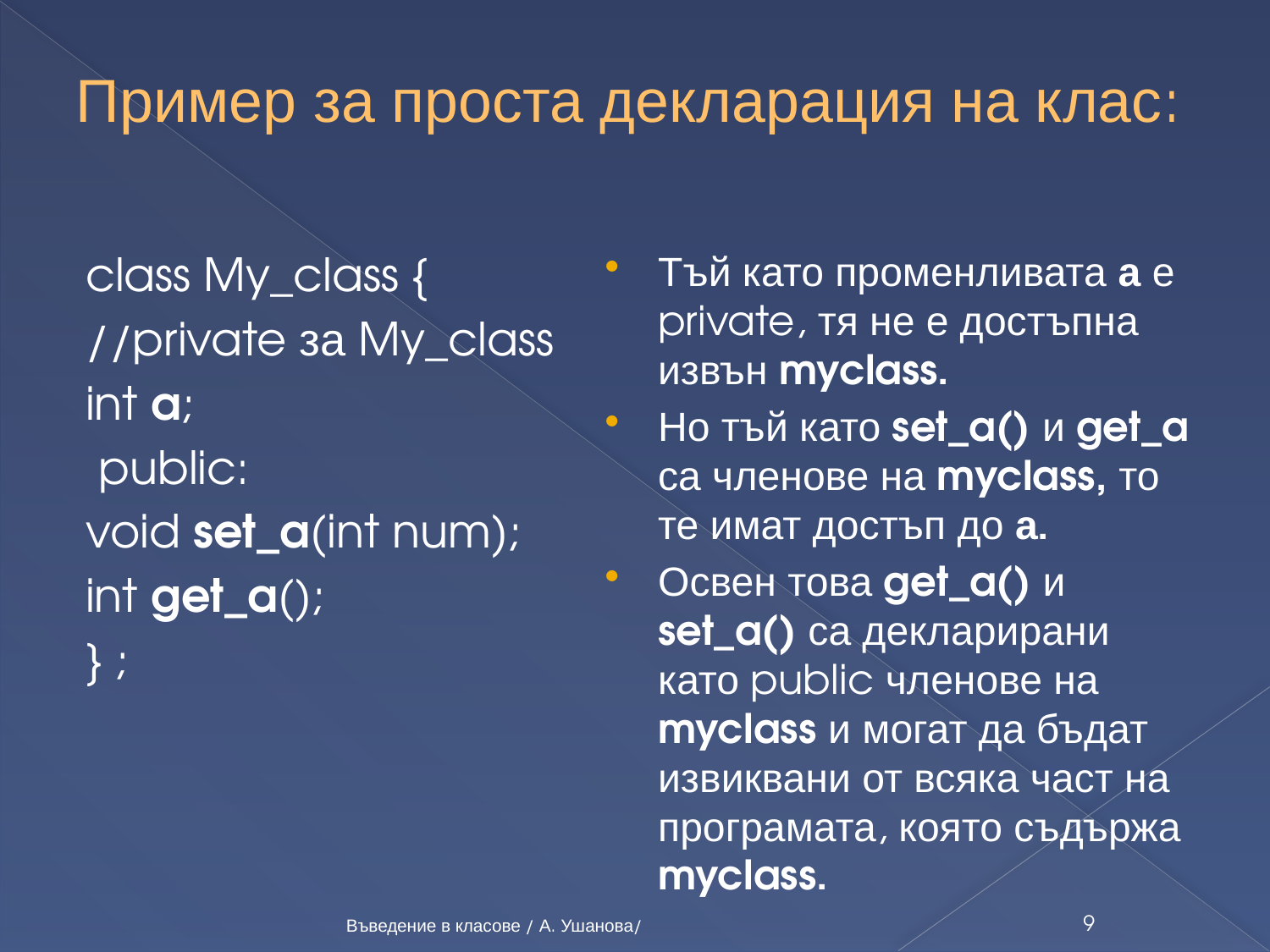

# Пример за проста декларация на клас:
class My_class {
//private за My_class
int a;
 public:
void set_a(int num);
int get_a();
} ;
Тъй като променливата а е private, тя не е достъпна извън myclass.
Но тъй като set_a() и get_a са членове на myclass, то те имат достъп до а.
Освен това get_a() и set_a() са декларирани като public членове на myclass и могат да бъдат извиквани от всяка част на програмата, която съдържа myclass.

Въведение в класове / А. Ушанова/
9